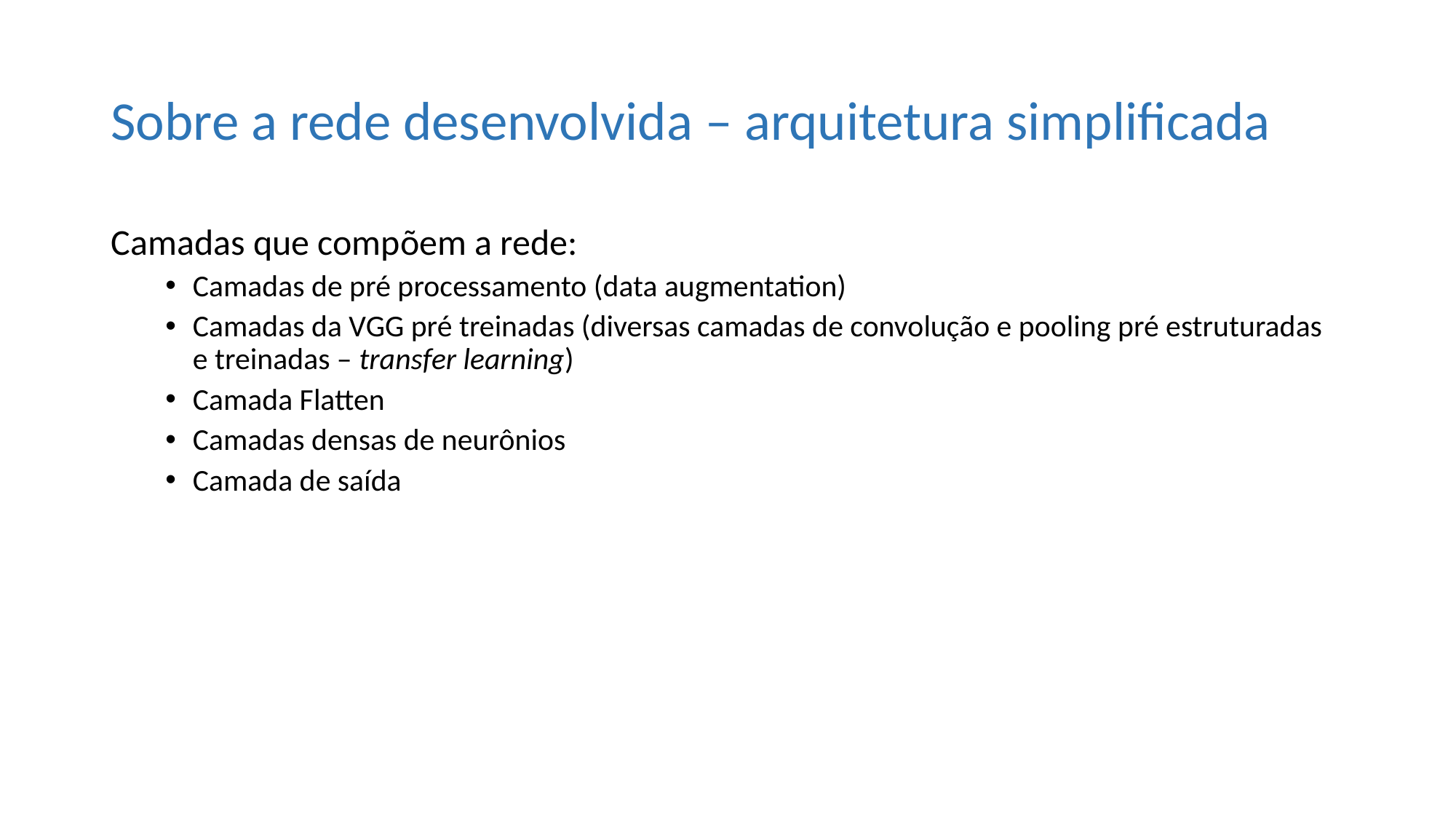

# Sobre a rede desenvolvida – arquitetura simplificada
Camadas que compõem a rede:
Camadas de pré processamento (data augmentation)
Camadas da VGG pré treinadas (diversas camadas de convolução e pooling pré estruturadas e treinadas – transfer learning)
Camada Flatten
Camadas densas de neurônios
Camada de saída